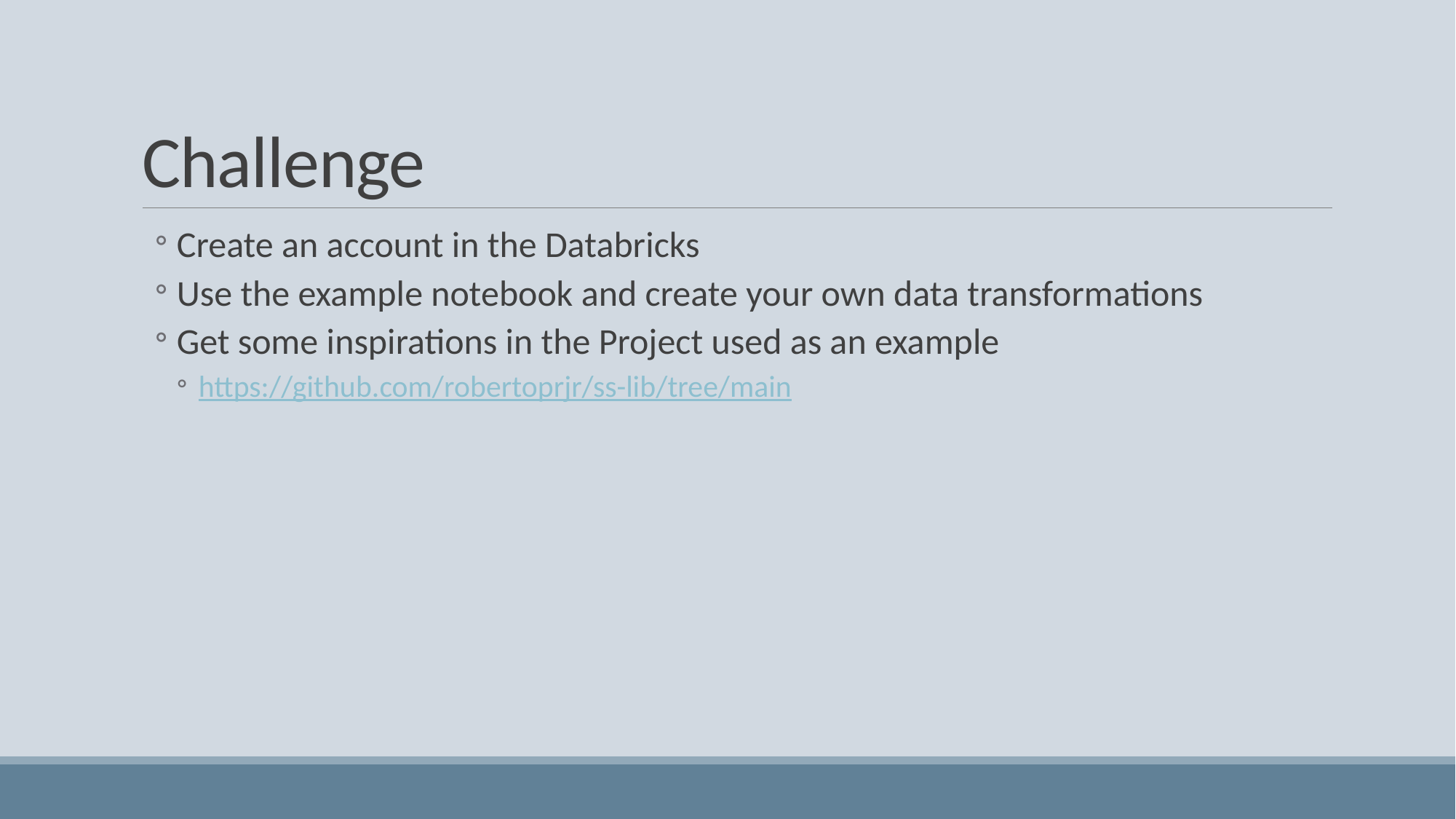

# Challenge
Create an account in the Databricks
Use the example notebook and create your own data transformations
Get some inspirations in the Project used as an example
https://github.com/robertoprjr/ss-lib/tree/main